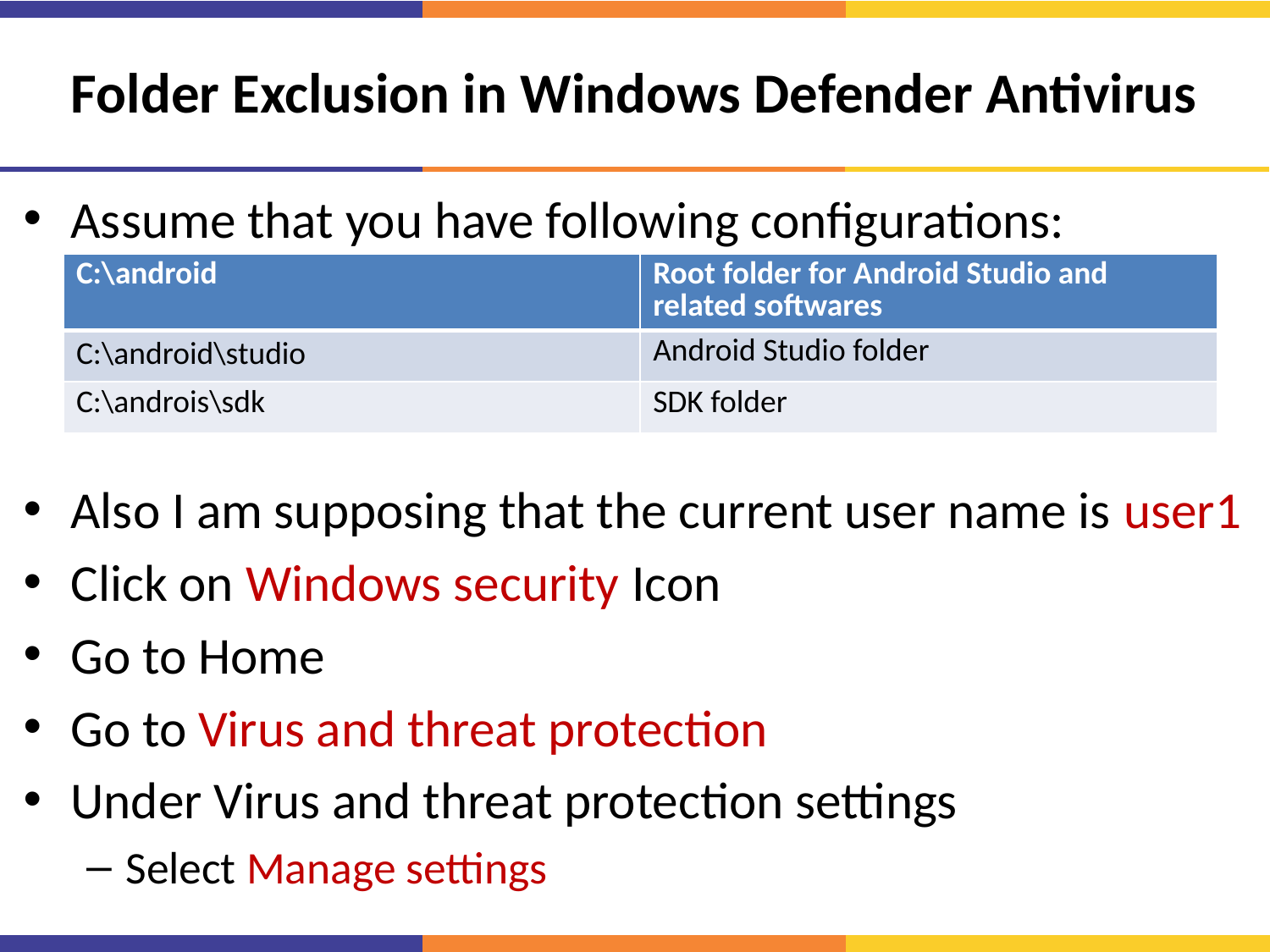

# Folder Exclusion in Windows Defender Antivirus
Assume that you have following configurations:

Also I am supposing that the current user name is user1
Click on Windows security Icon
Go to Home
Go to Virus and threat protection
Under Virus and threat protection settings
Select Manage settings
| C:\android | Root folder for Android Studio and related softwares |
| --- | --- |
| C:\android\studio | Android Studio folder |
| C:\androis\sdk | SDK folder |